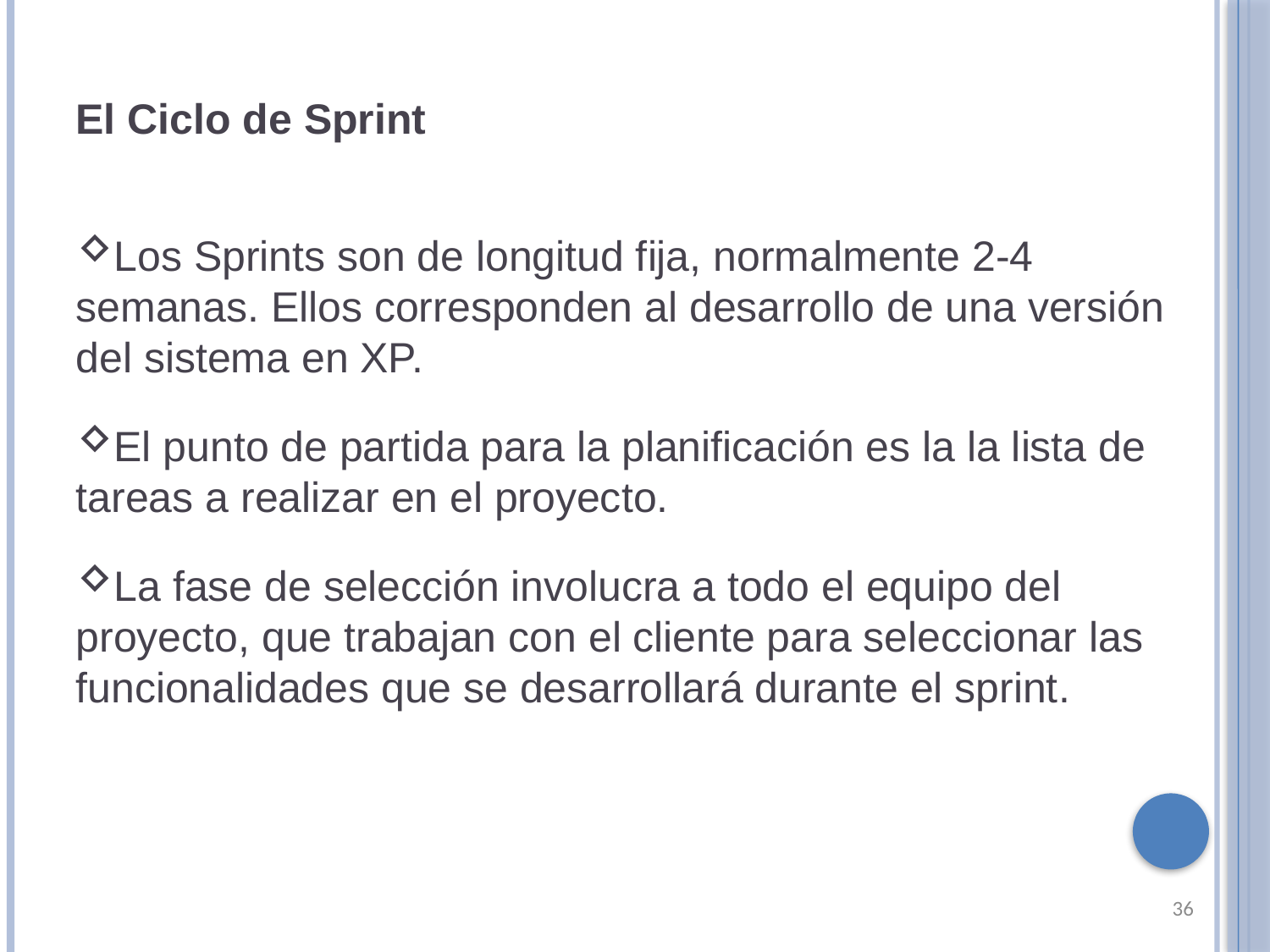

El Ciclo de Sprint
Los Sprints son de longitud fija, normalmente 2-4 semanas. Ellos corresponden al desarrollo de una versión del sistema en XP.

El punto de partida para la planificación es la la lista de tareas a realizar en el proyecto.

La fase de selección involucra a todo el equipo del proyecto, que trabajan con el cliente para seleccionar las funcionalidades que se desarrollará durante el sprint.
36